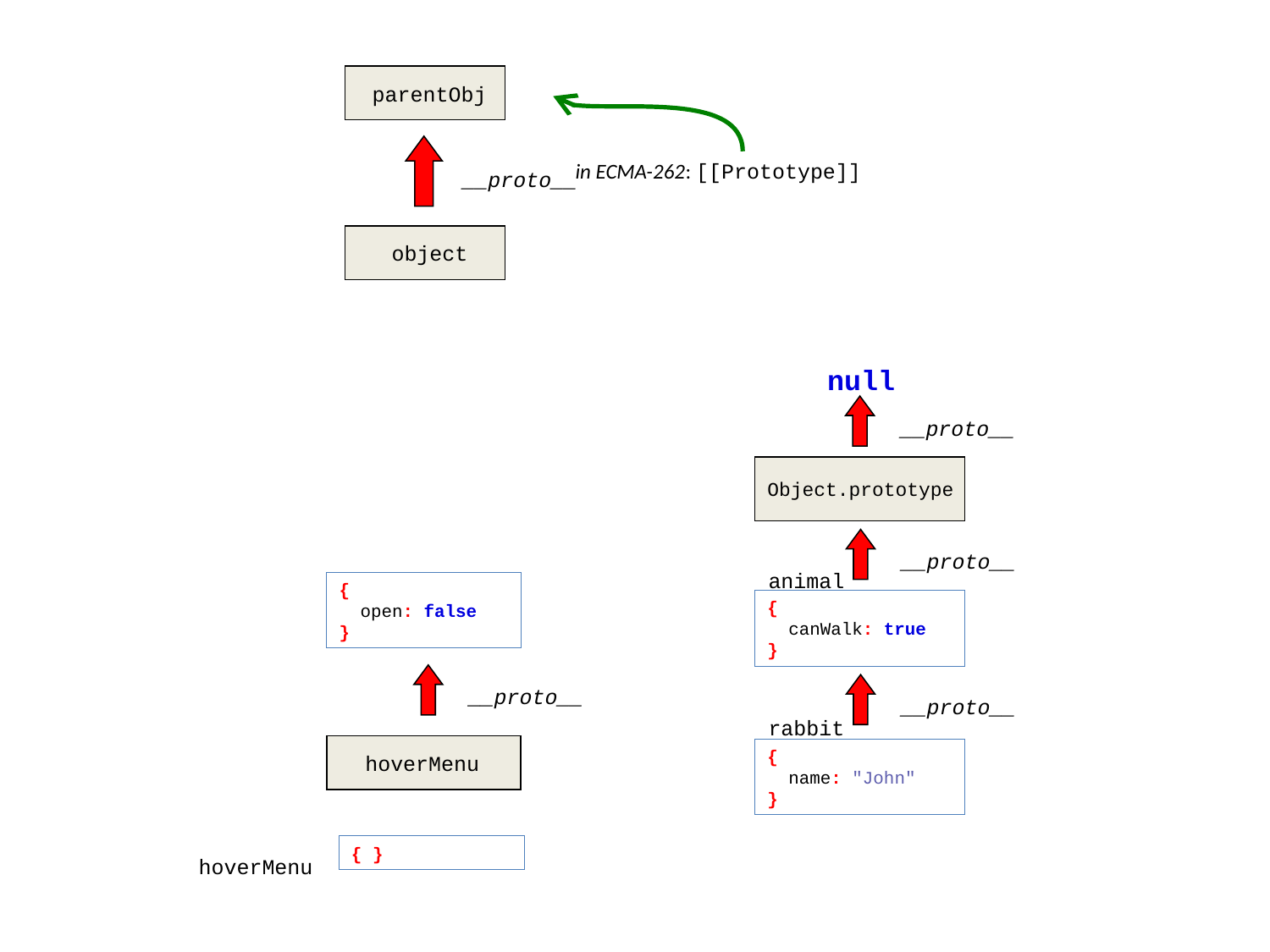

parentObj
in ECMA-262: [[Prototype]]
__proto__
object
null
__proto__
Object.prototype
__proto__
animal
{
  open: false
}
{
  canWalk: true
}
__proto__
__proto__
rabbit
hoverMenu
{
  name: "John"
}
{ }
hoverMenu